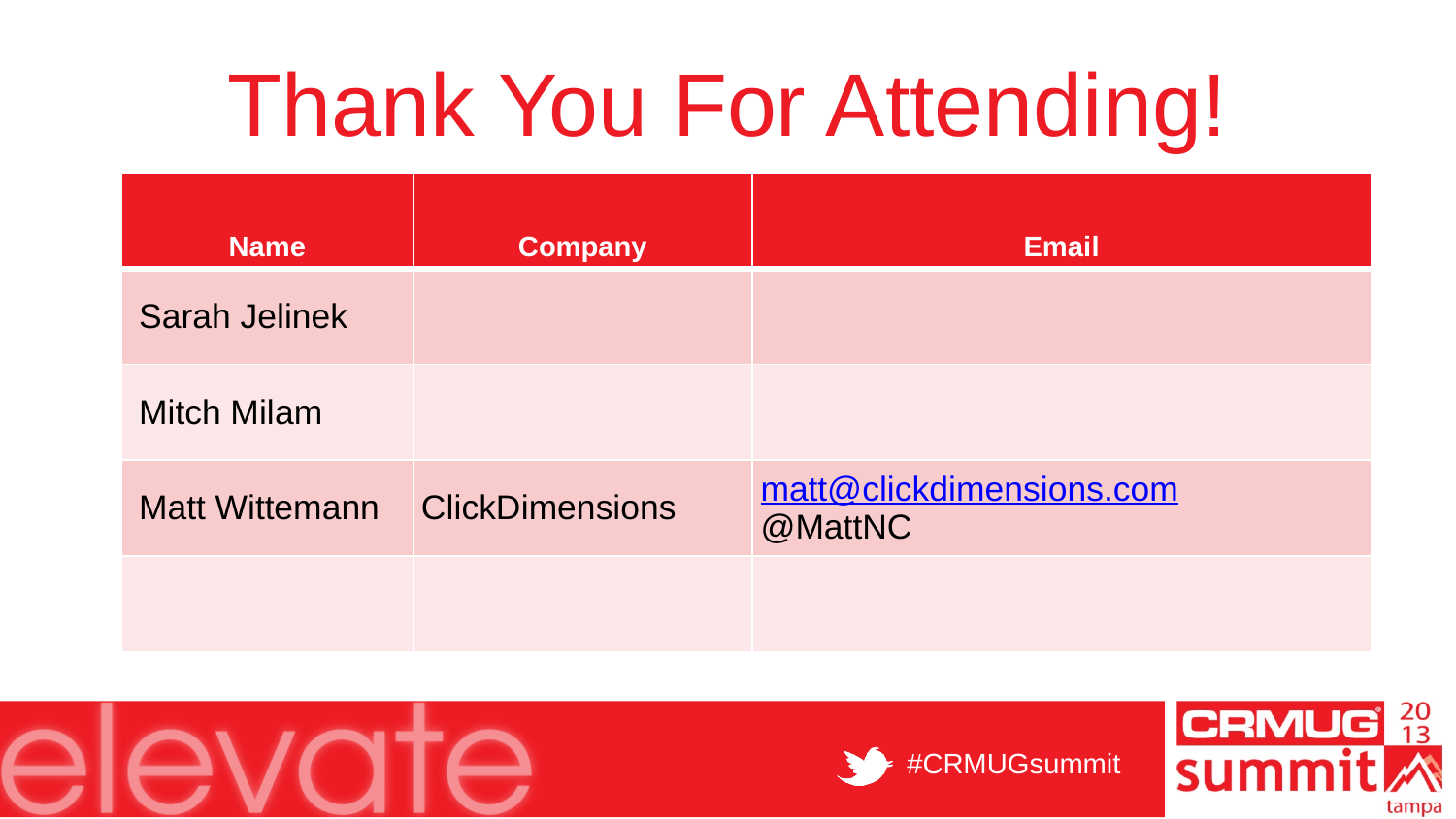

# Thank You For Attending!
| Name | Company | Email |
| --- | --- | --- |
| Sarah Jelinek |  |  |
| Mitch Milam |  |  |
| Matt Wittemann | ClickDimensions | matt@clickdimensions.com @MattNC |
|  |  |  |